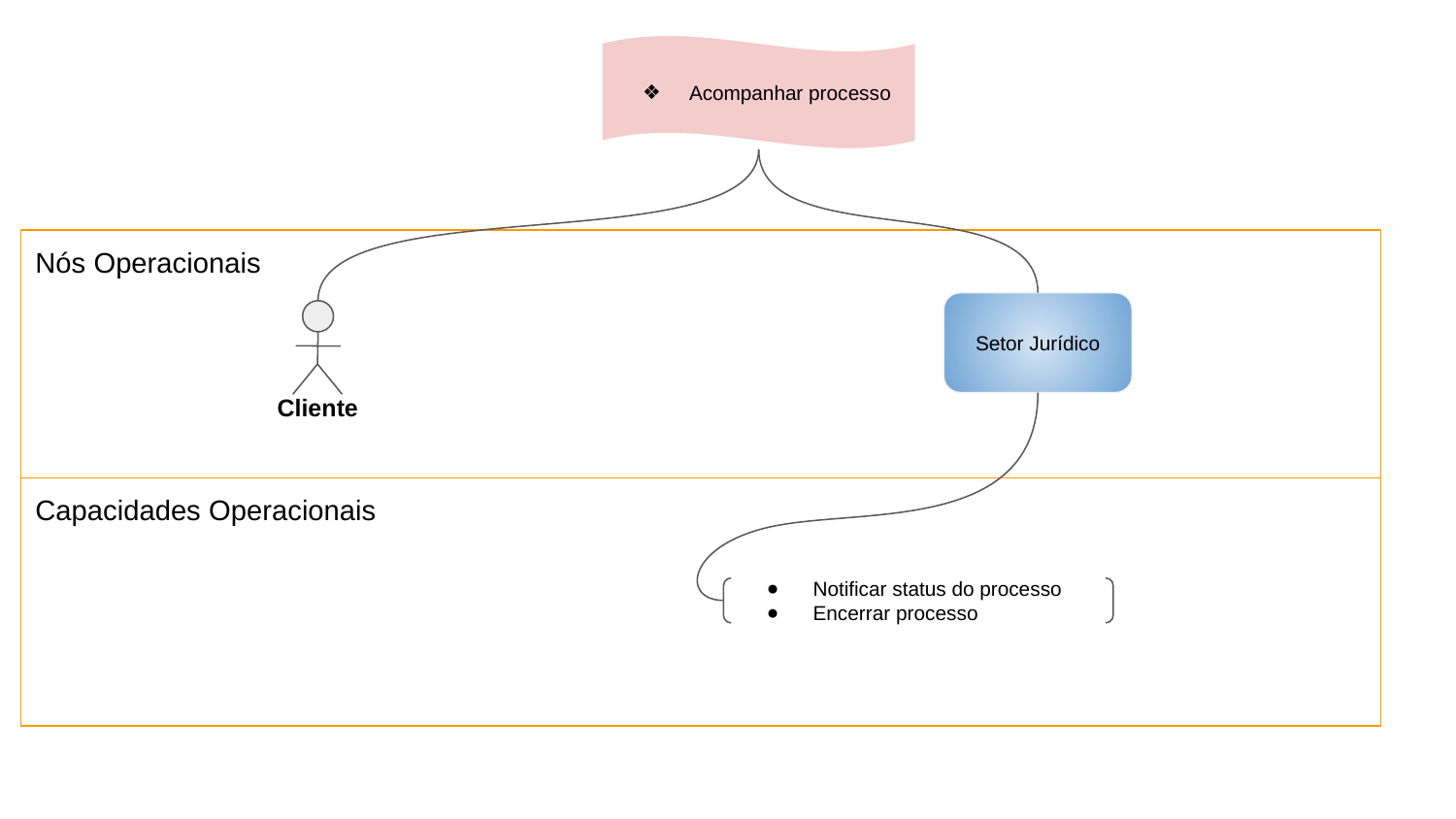

Acompanhar processo
Nós Operacionais
Setor Jurídico

Cliente
Capacidades Operacionais

Notificar status do processo
Encerrar processo